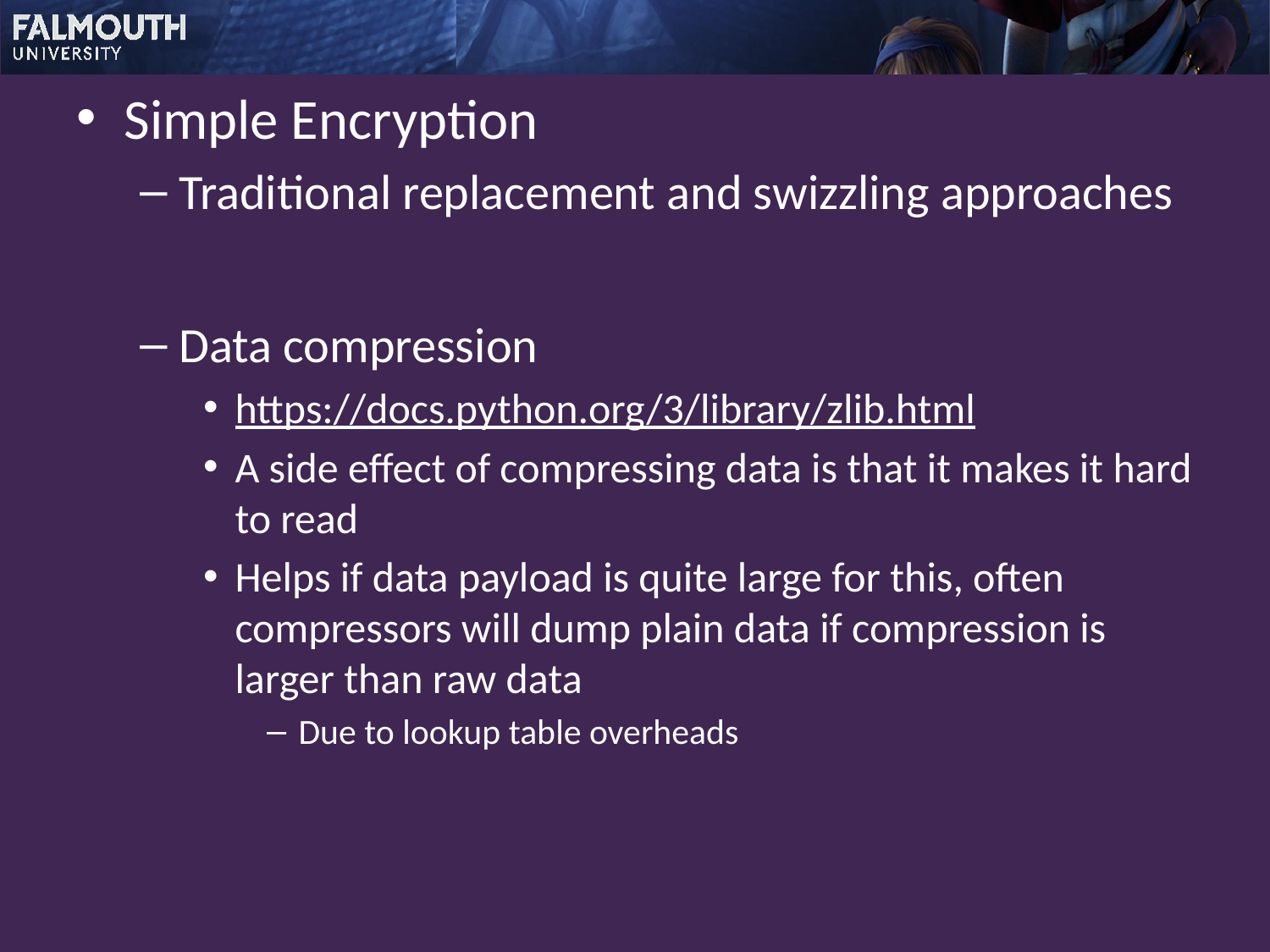

Simple Encryption
Traditional replacement and swizzling approaches

Data compression
https://docs.python.org/3/library/zlib.html
A side effect of compressing data is that it makes it hard to read
Helps if data payload is quite large for this, often compressors will dump plain data if compression is larger than raw data
Due to lookup table overheads